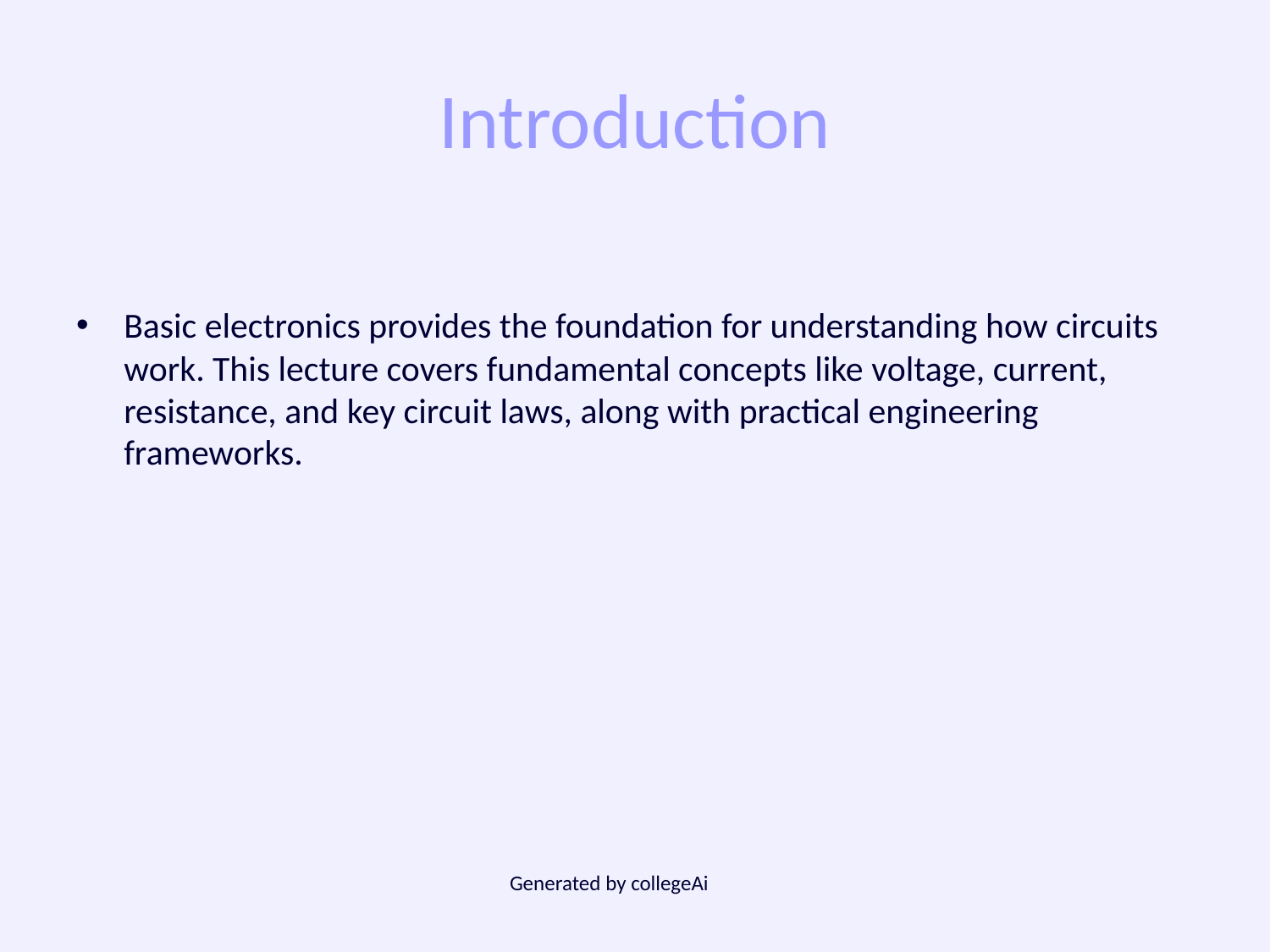

# Introduction

Basic electronics provides the foundation for understanding how circuits work. This lecture covers fundamental concepts like voltage, current, resistance, and key circuit laws, along with practical engineering frameworks.
Generated by collegeAi